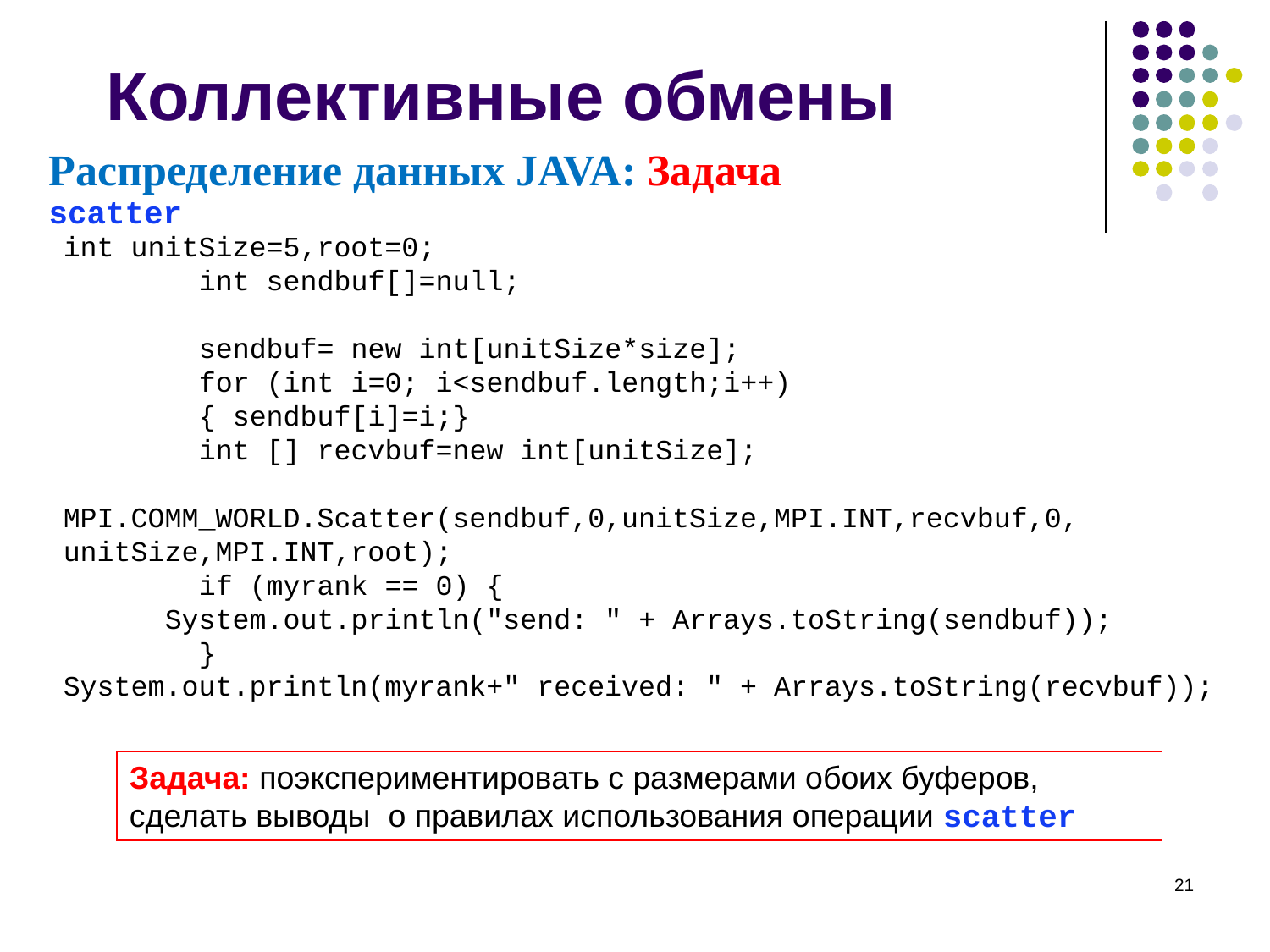

Коллективные обмены
Распределение данных JAVA: Задача
scatter
int unitSize=5,root=0;
        int sendbuf[]=null;

        sendbuf= new int[unitSize*size];
        for (int i=0; i<sendbuf.length;i++)
        { sendbuf[i]=i;}
        int [] recvbuf=new int[unitSize];

MPI.COMM_WORLD.Scatter(sendbuf,0,unitSize,MPI.INT,recvbuf,0, unitSize,MPI.INT,root);
        if (myrank == 0) {
      System.out.println("send: " + Arrays.toString(sendbuf));
        }
System.out.println(myrank+" received: " + Arrays.toString(recvbuf));
Задача: поэкспериментировать с размерами обоих буферов, сделать выводы  о правилах использования операции scatter
21
2008